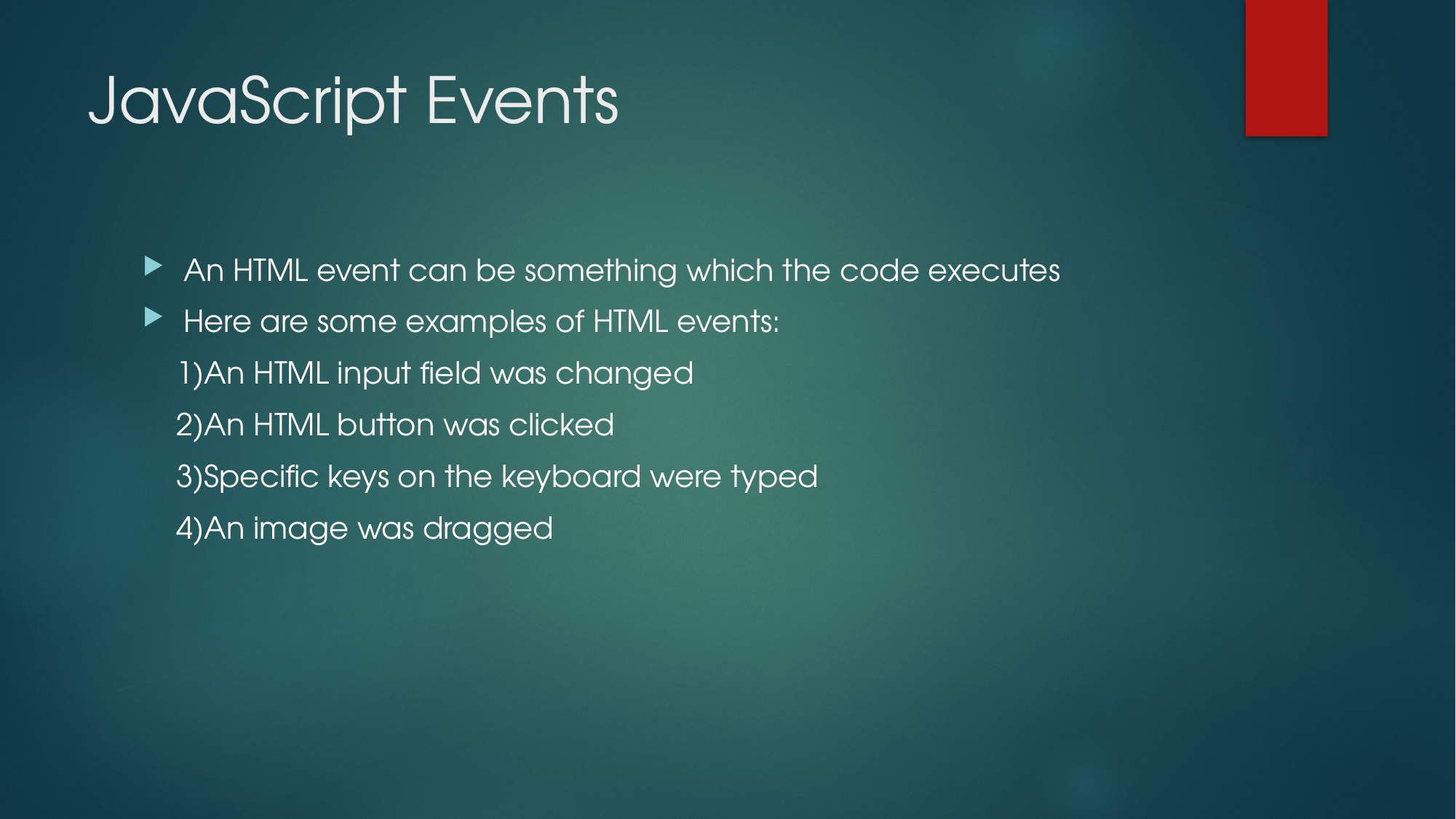

# JavaScript Events
An HTML event can be something which the code executes
Here are some examples of HTML events:
    1)An HTML input field was changed
    2)An HTML button was clicked
    3)Specific keys on the keyboard were typed
    4)An image was dragged